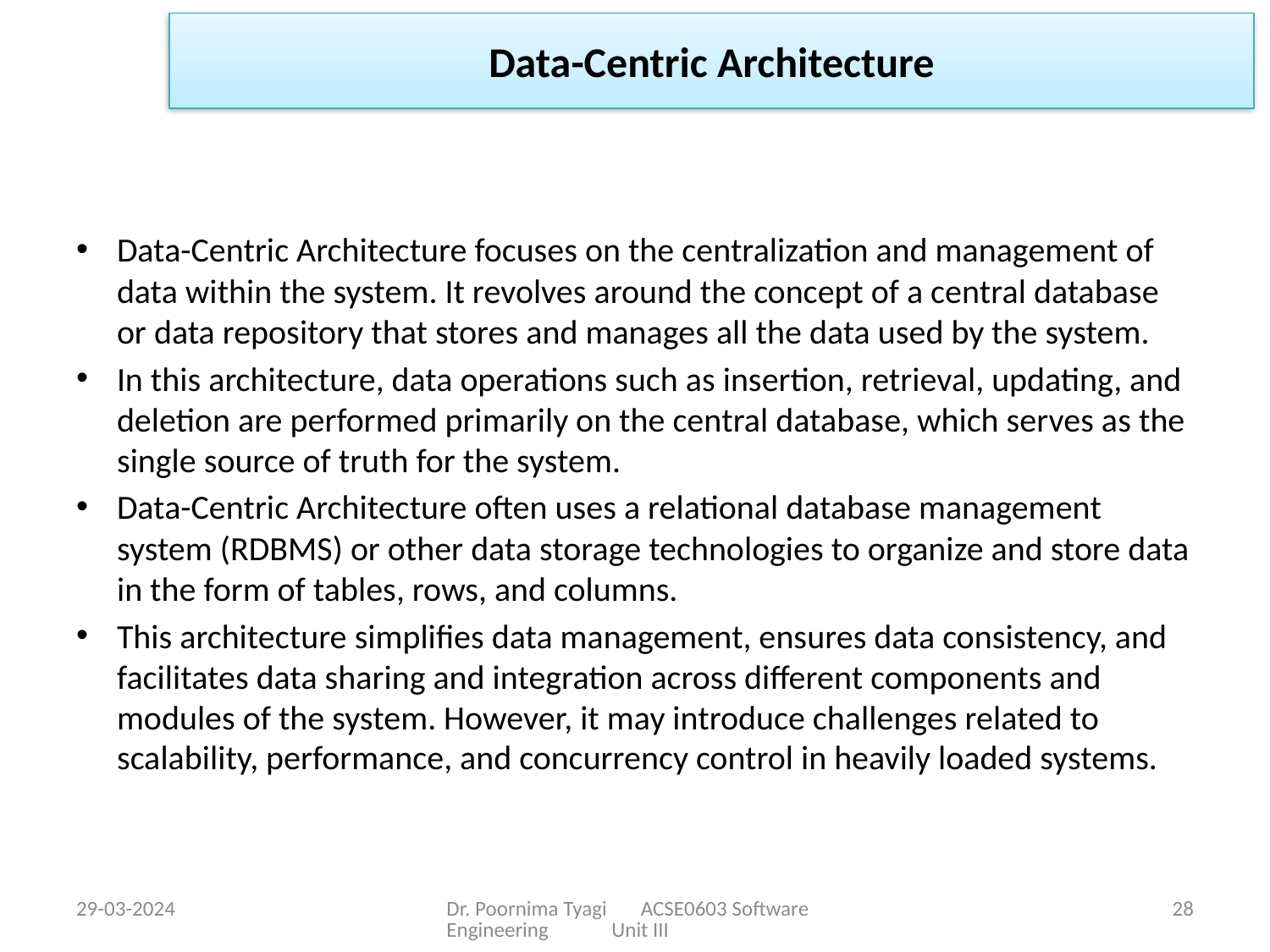

Data-Centric Architecture
Data-Centric Architecture focuses on the centralization and management of data within the system. It revolves around the concept of a central database or data repository that stores and manages all the data used by the system.
In this architecture, data operations such as insertion, retrieval, updating, and deletion are performed primarily on the central database, which serves as the single source of truth for the system.
Data-Centric Architecture often uses a relational database management system (RDBMS) or other data storage technologies to organize and store data in the form of tables, rows, and columns.
This architecture simplifies data management, ensures data consistency, and facilitates data sharing and integration across different components and modules of the system. However, it may introduce challenges related to scalability, performance, and concurrency control in heavily loaded systems.

29-03-2024
Dr. Poornima Tyagi       ACSE0603 Software Engineering             Unit III
28